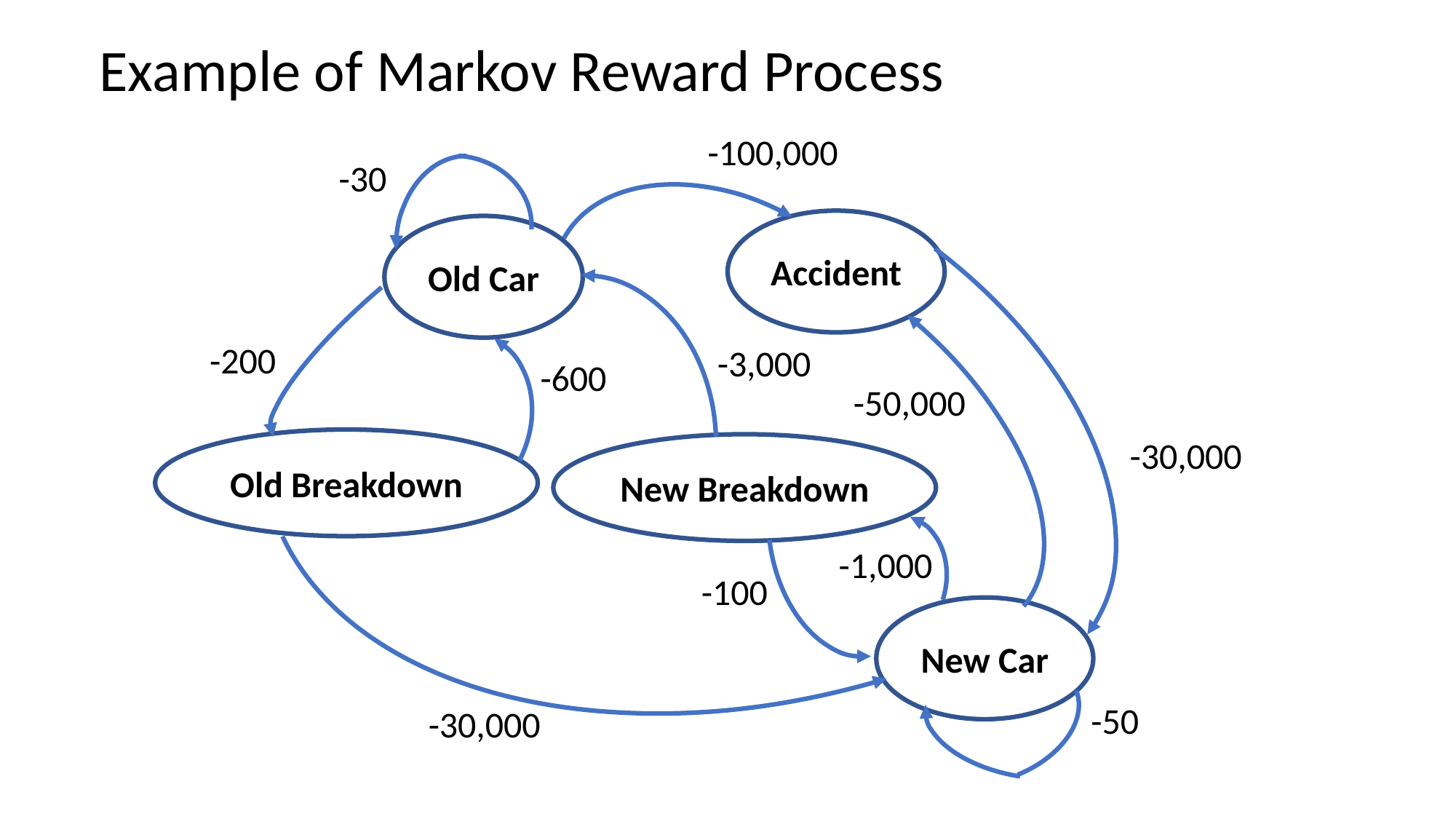

# Example of Markov Reward Process
-100,000

-30

Accident
Old Car

-200
-3,000

-600
-50,000
-30,000
Old Breakdown
New Breakdown

-1,000
-100
New Car

-50
-30,000